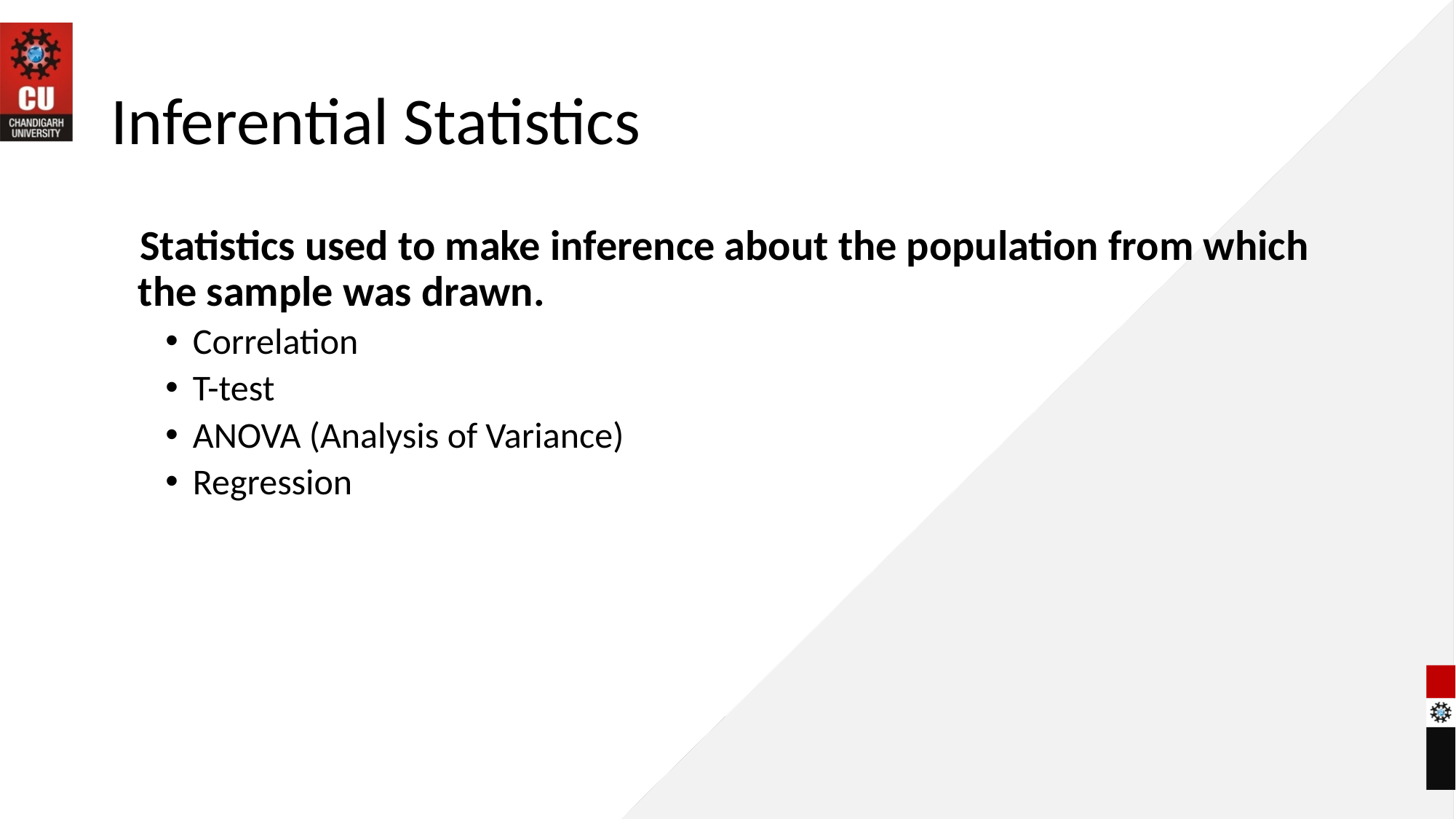

# Inferential Statistics
   Statistics used to make inference about the population from which the sample was drawn.
Correlation
T-test
ANOVA (Analysis of Variance)
Regression